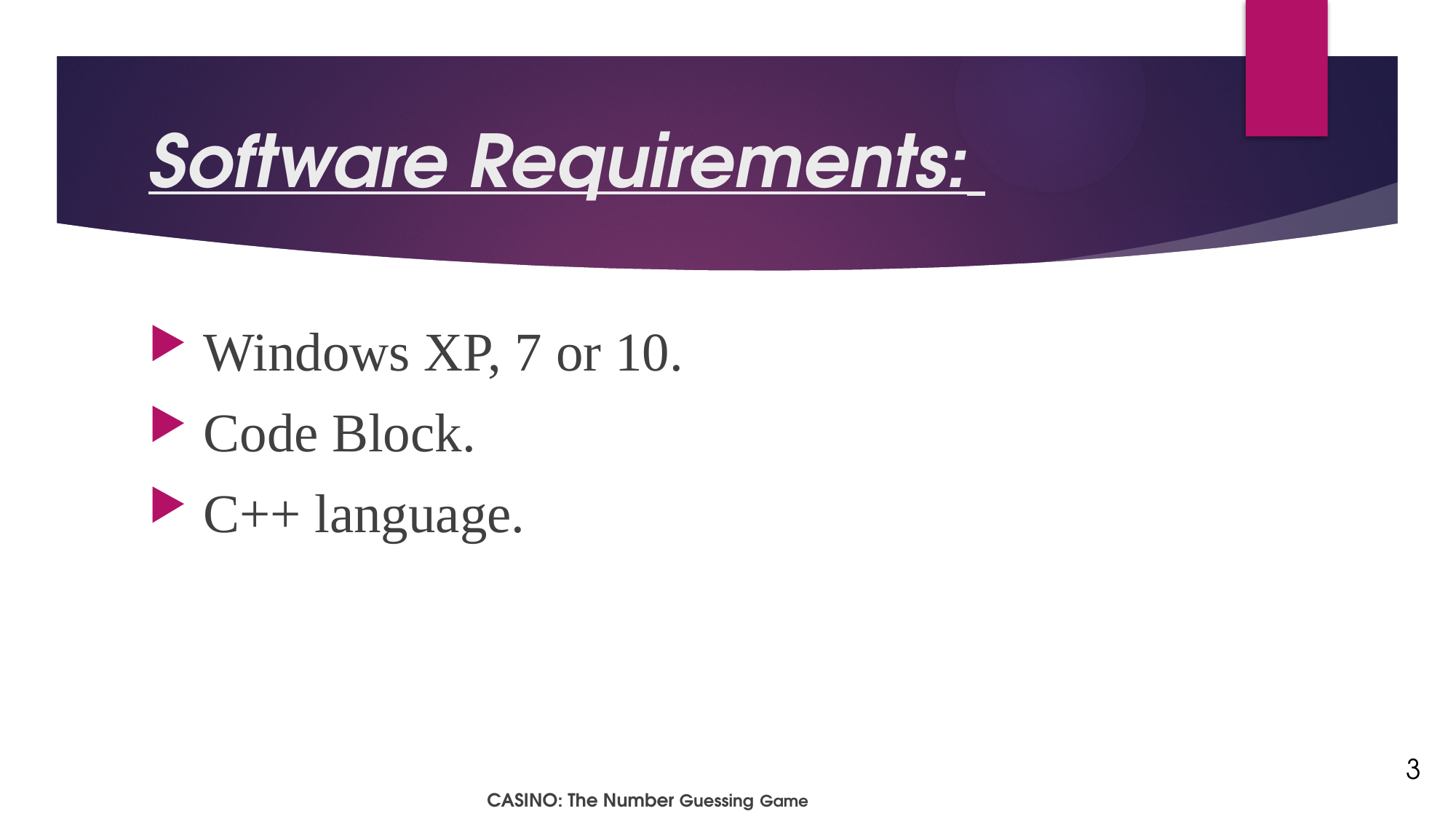

# Software Requirements:
 Windows XP, 7 or 10.
 Code Block.
 C++ language.

3
CASINO: The Number Guessing Game